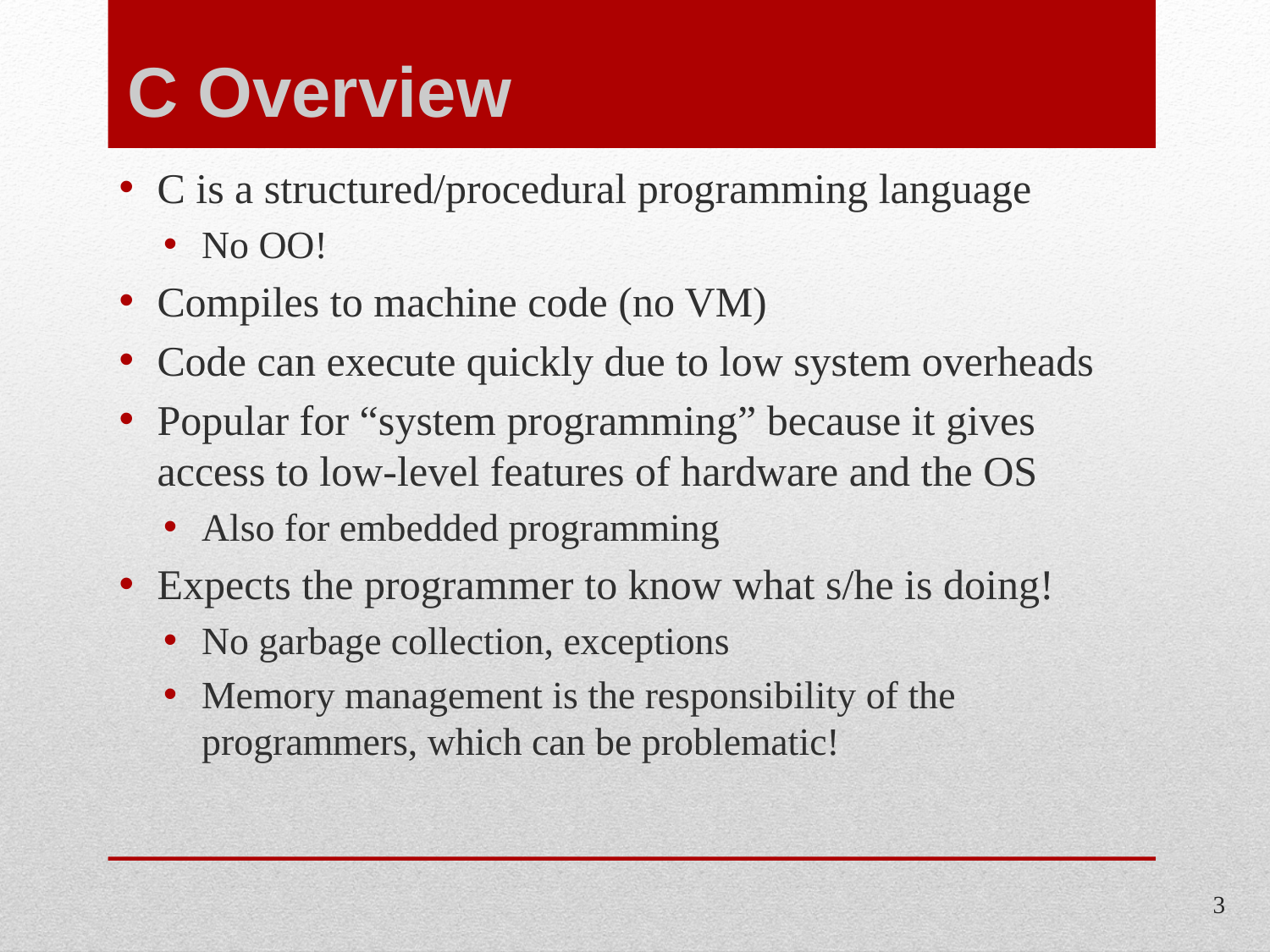

# C Overview
C is a structured/procedural programming language
No OO!
Compiles to machine code (no VM)
Code can execute quickly due to low system overheads
Popular for “system programming” because it gives access to low-level features of hardware and the OS
Also for embedded programming
Expects the programmer to know what s/he is doing!
No garbage collection, exceptions
Memory management is the responsibility of the programmers, which can be problematic!

3